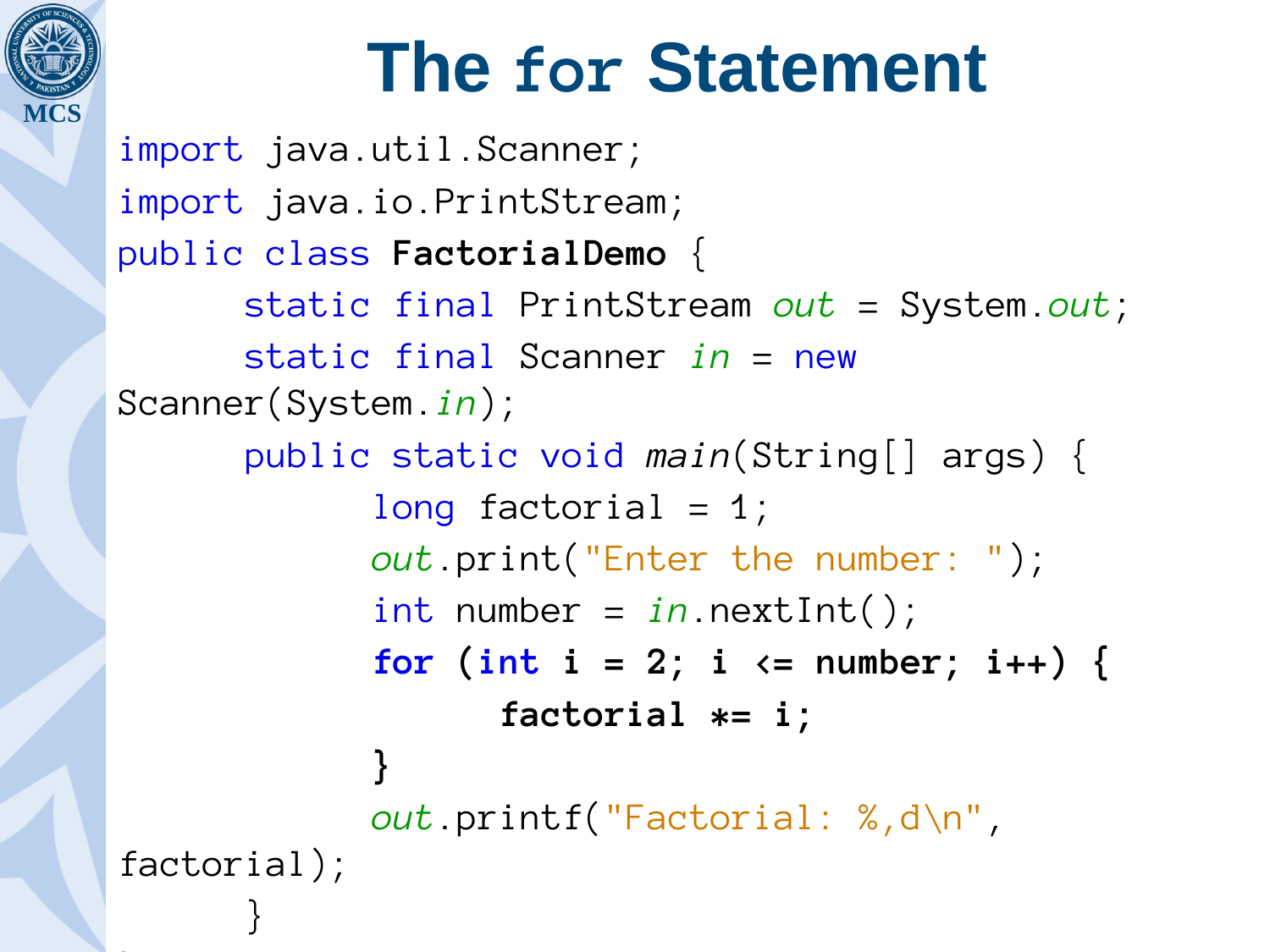

# The for Statement
import java.util.Scanner;
import java.io.PrintStream;
public class FactorialDemo {
	static final PrintStream out = System.out;
	static final Scanner in = new Scanner(System.in);
	public static void main(String[] args) {
		long factorial = 1;
		out.print("Enter the number: ");
		int number = in.nextInt();
		for (int i = 2; i <= number; i++) {
			factorial *= i;
		}
		out.printf("Factorial: %,d\n", factorial);
	}
}